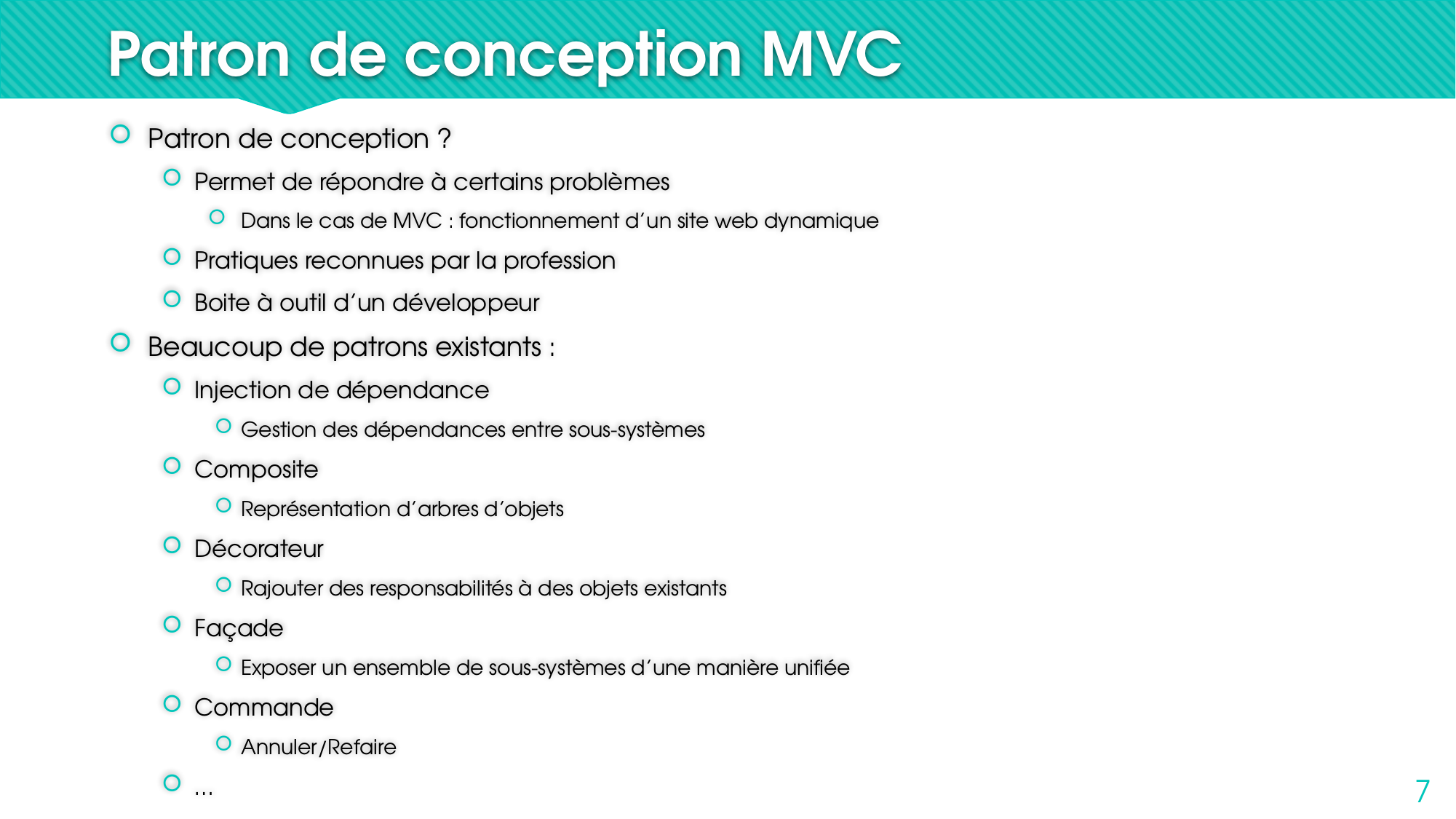

# Patron de conception MVC
Patron de conception ?
Permet de répondre à certains problèmes
Dans le cas de MVC : fonctionnement d’un site web dynamique
Pratiques reconnues par la profession
Boite à outil d’un développeur
Beaucoup de patrons existants :
Injection de dépendance
Gestion des dépendances entre sous-systèmes
Composite
Représentation d’arbres d’objets
Décorateur
Rajouter des responsabilités à des objets existants
Façade
Exposer un ensemble de sous-systèmes d’une manière unifiée
Commande
Annuler/Refaire
…
7